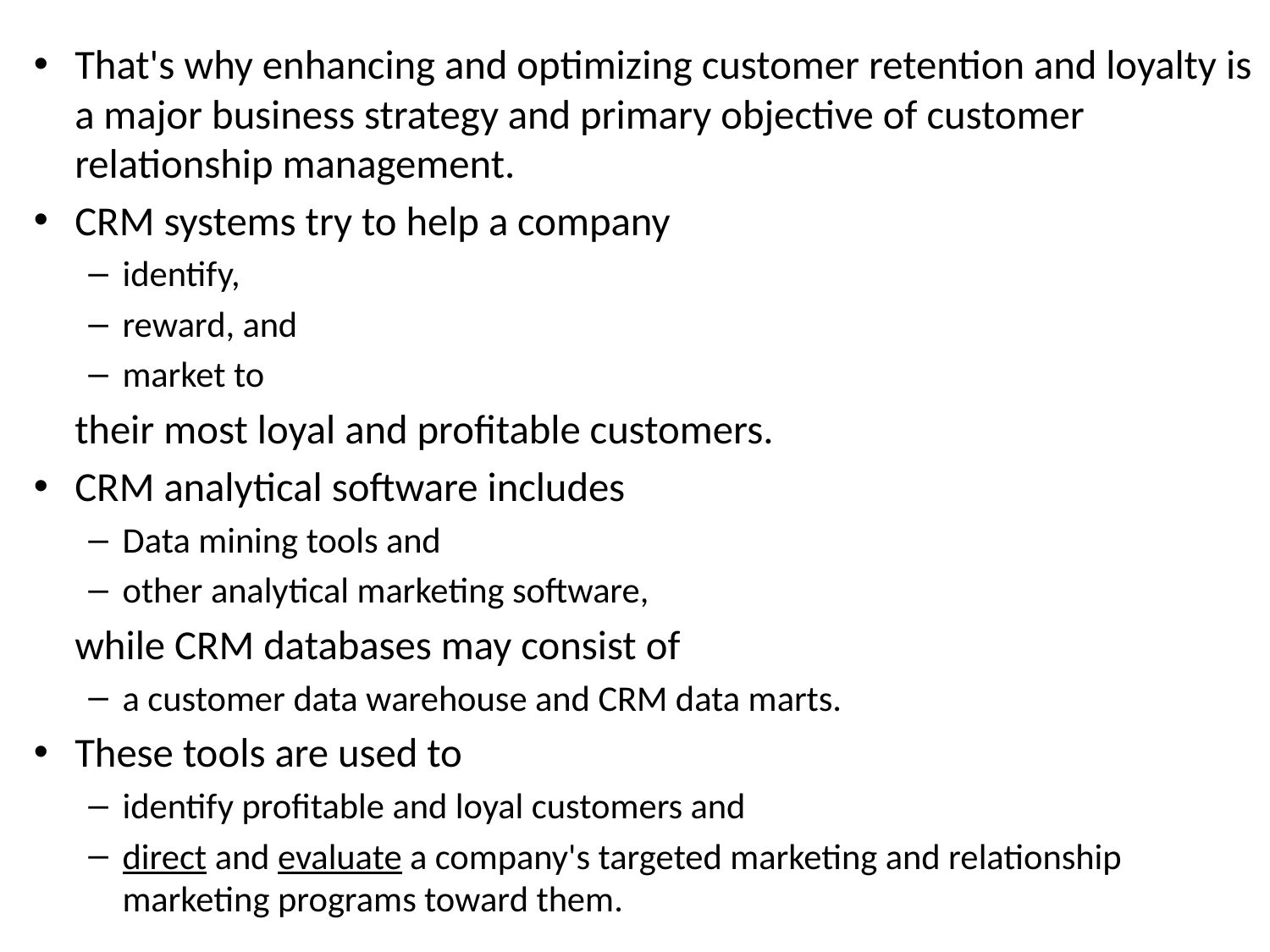

That's why enhancing and optimizing customer retention and loyalty is a major business strategy and primary objective of customer relationship management.
CRM systems try to help a company
identify,
reward, and
market to
	their most loyal and profitable customers.
CRM analytical software includes
Data mining tools and
other analytical marketing software,
	while CRM databases may consist of
a customer data warehouse and CRM data marts.
These tools are used to
identify profitable and loyal customers and
direct and evaluate a company's targeted marketing and relationship marketing programs toward them.